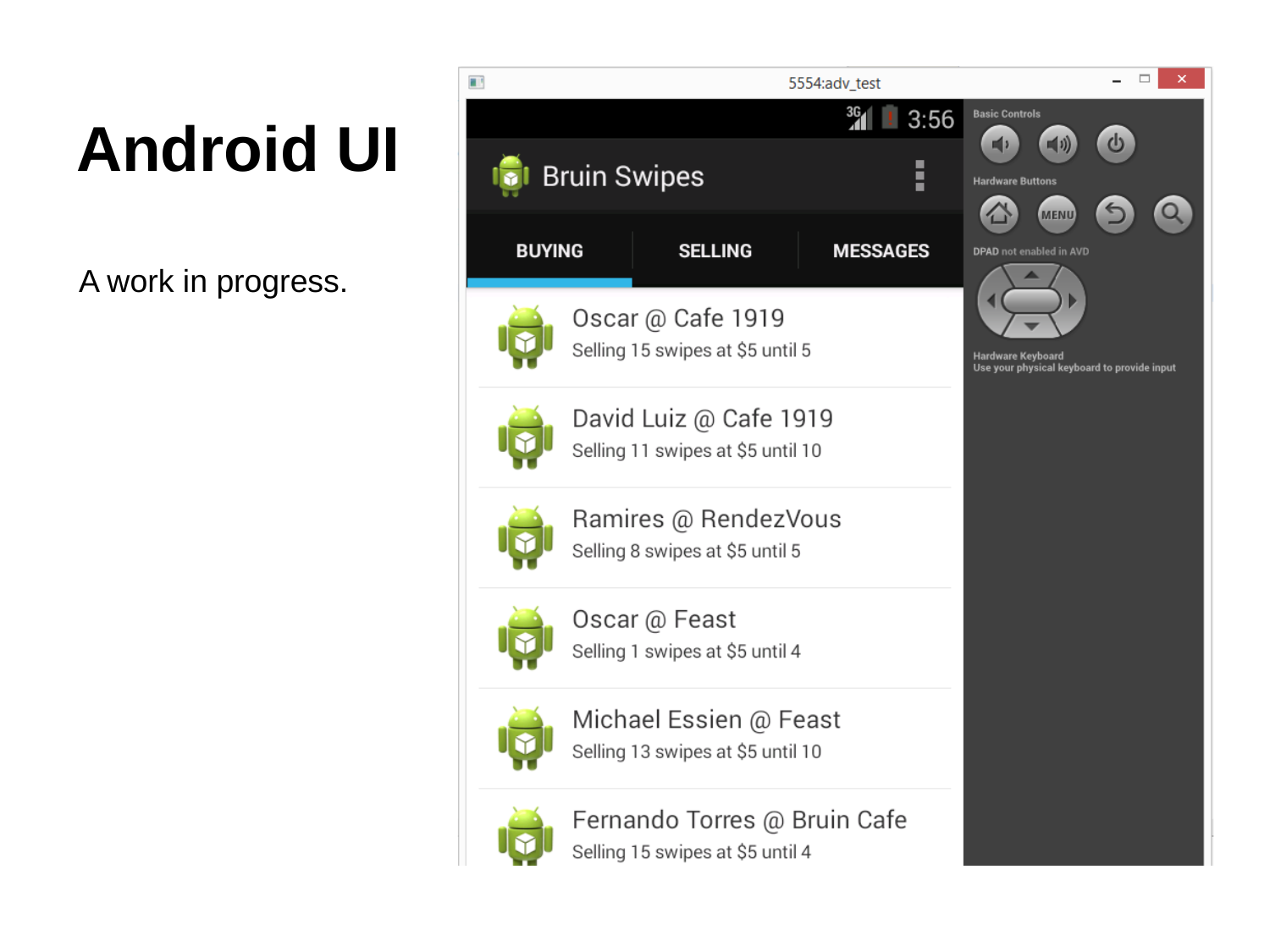

# Android UI

A work in progress.